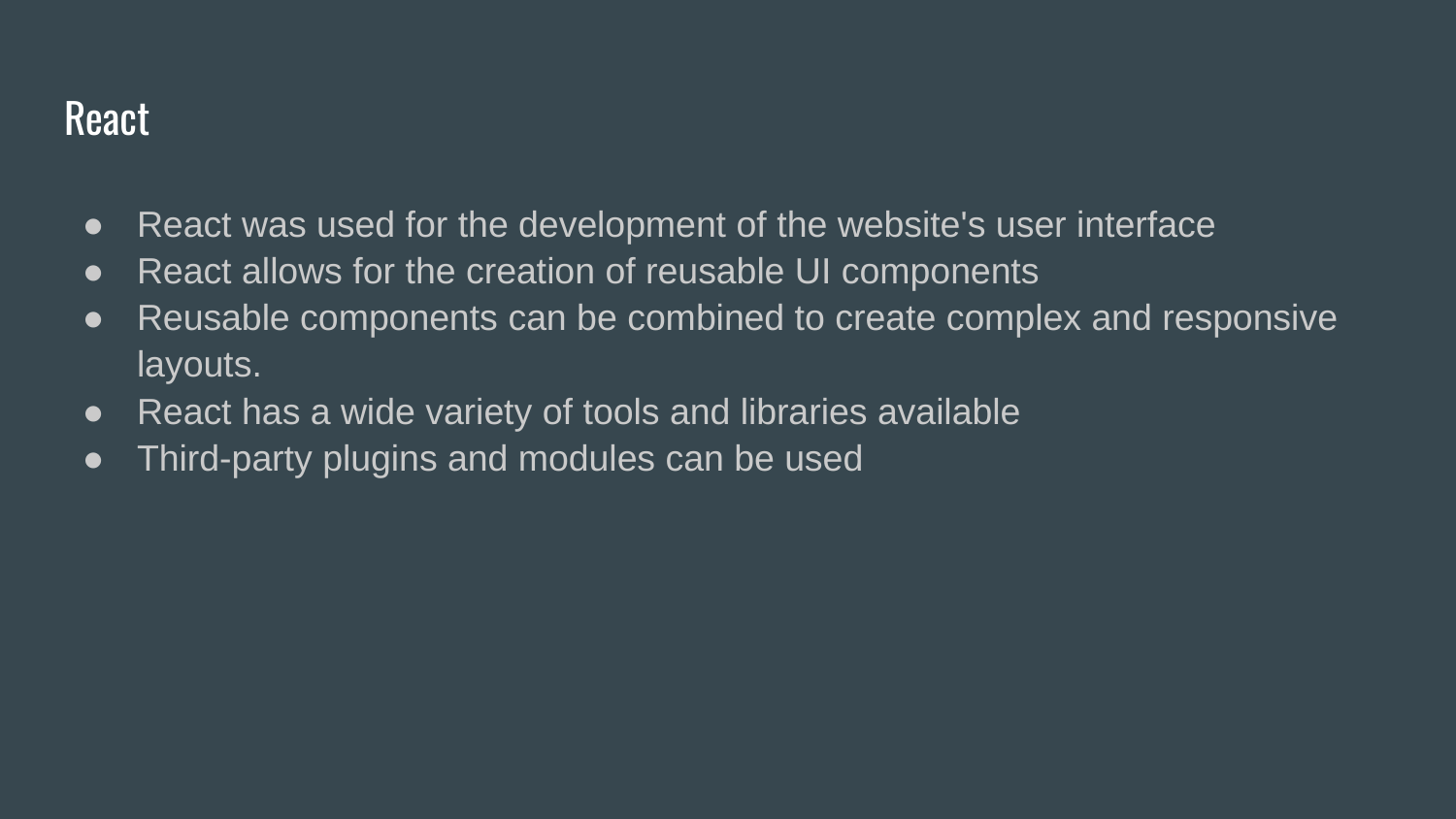

# React
React was used for the development of the website's user interface
React allows for the creation of reusable UI components
Reusable components can be combined to create complex and responsive layouts.
React has a wide variety of tools and libraries available
Third-party plugins and modules can be used